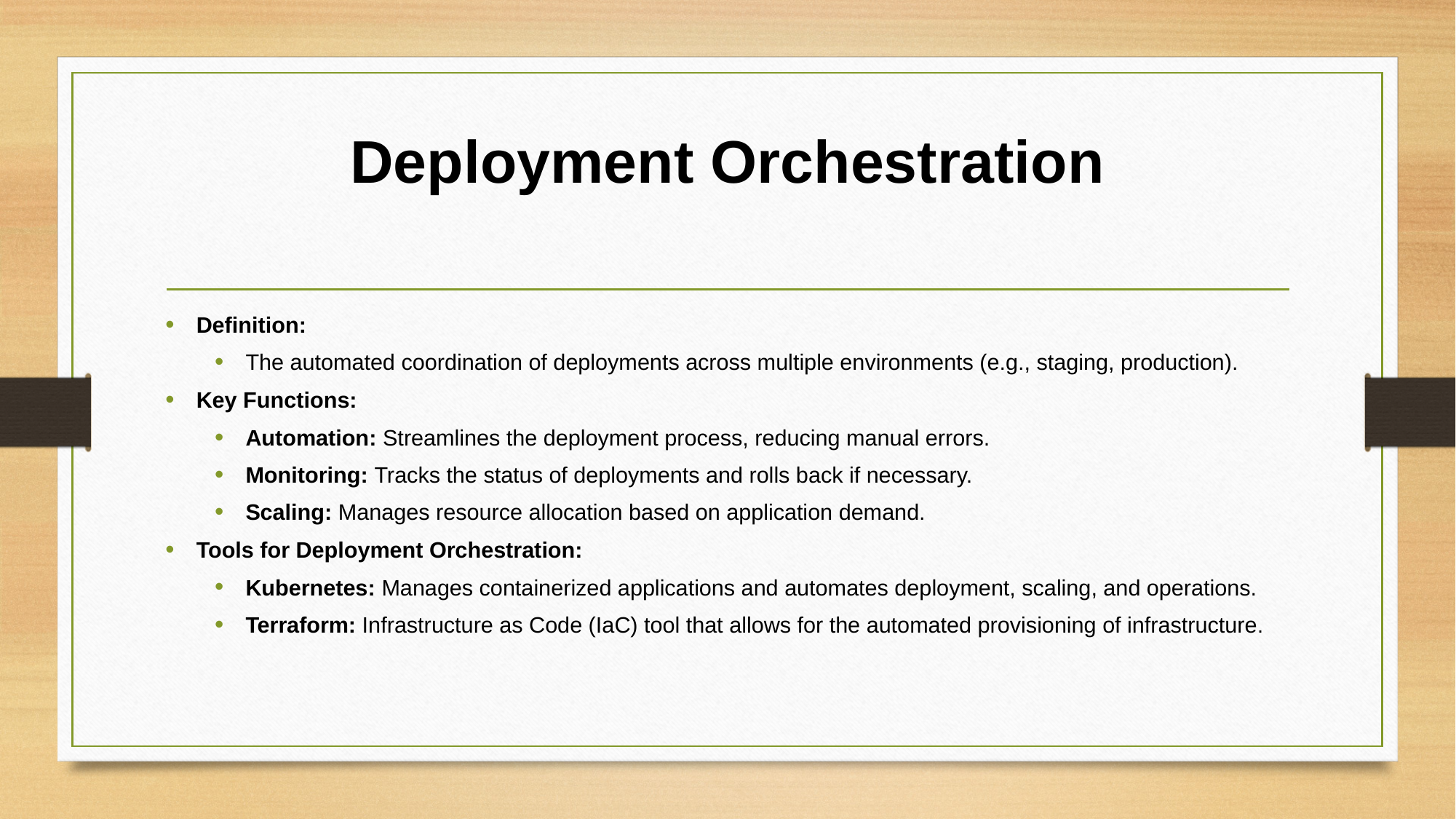

# Deployment Orchestration
Definition:
The automated coordination of deployments across multiple environments (e.g., staging, production).
Key Functions:
Automation: Streamlines the deployment process, reducing manual errors.
Monitoring: Tracks the status of deployments and rolls back if necessary.
Scaling: Manages resource allocation based on application demand.
Tools for Deployment Orchestration:
Kubernetes: Manages containerized applications and automates deployment, scaling, and operations.
Terraform: Infrastructure as Code (IaC) tool that allows for the automated provisioning of infrastructure.